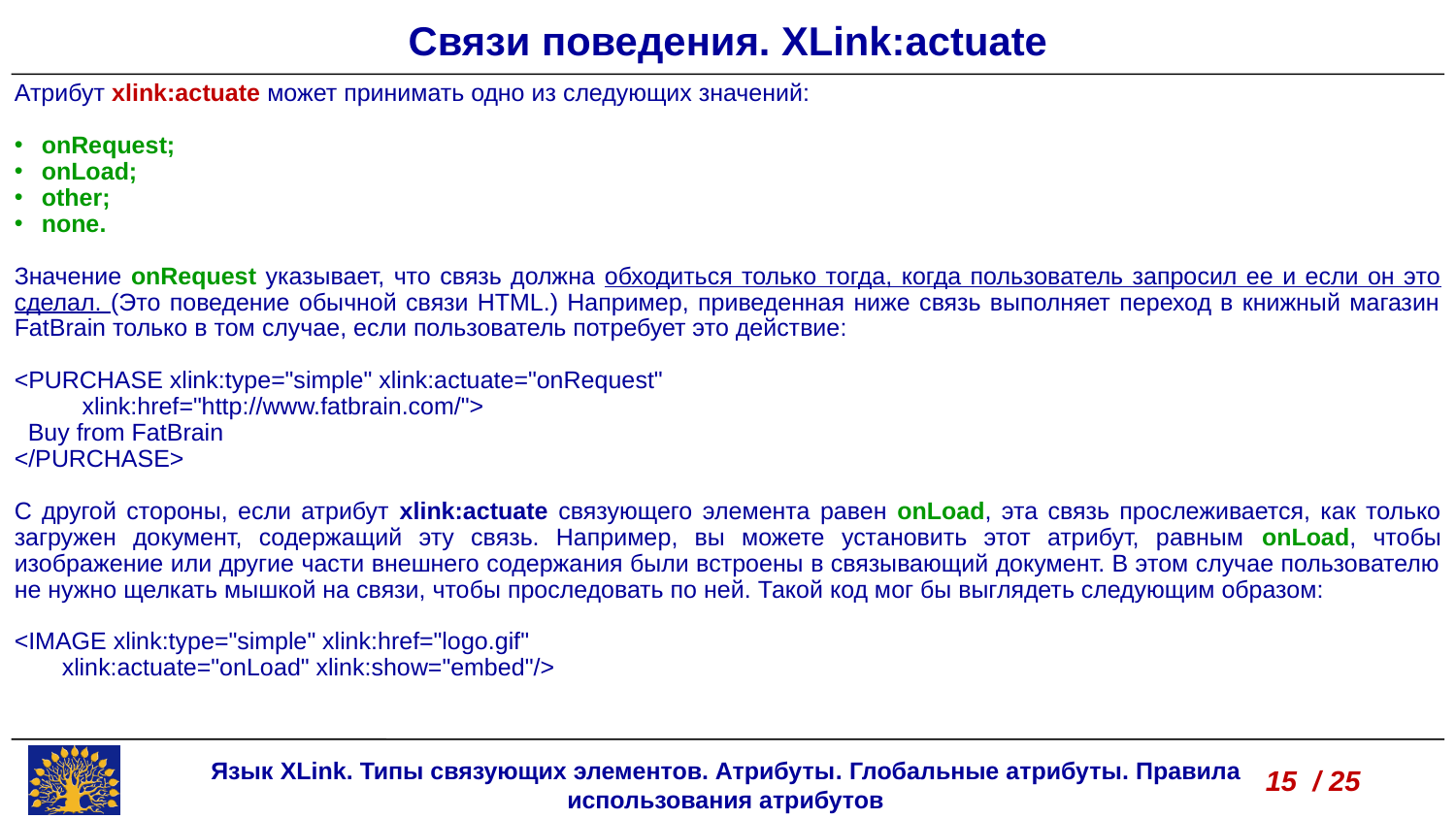

Связи поведения. XLink:actuate
Атрибут xlink:actuate может принимать одно из следующих значений:

onRequest;
onLoad;
other;
none.

Значение onRequest указывает, что связь должна обходиться только тогда, когда пользователь запросил ее и если он это сделал. (Это поведение обычной связи HTML.) Например, приведенная ниже связь выполняет переход в книжный магазин FatBrain только в том случае, если пользователь потребует это действие:

<PURCHASE xlink:type="simple" xlink:actuate="onRequest"
          xlink:href="http://www.fatbrain.com/">
  Buy from FatBrain
</PURCHASE>

С другой стороны, если атрибут xlink:actuate связующего элемента равен onLoad, эта связь прослеживается, как только загружен документ, содержащий эту связь. Например, вы можете установить этот атрибут, равным onLoad, чтобы изображение или другие части внешнего содержания были встроены в связывающий документ. В этом случае пользователю не нужно щелкать мышкой на связи, чтобы проследовать по ней. Такой код мог бы выглядеть следующим образом:

<IMAGE xlink:type="simple" xlink:href="logo.gif"
       xlink:actuate="onLoad" xlink:show="embed"/>